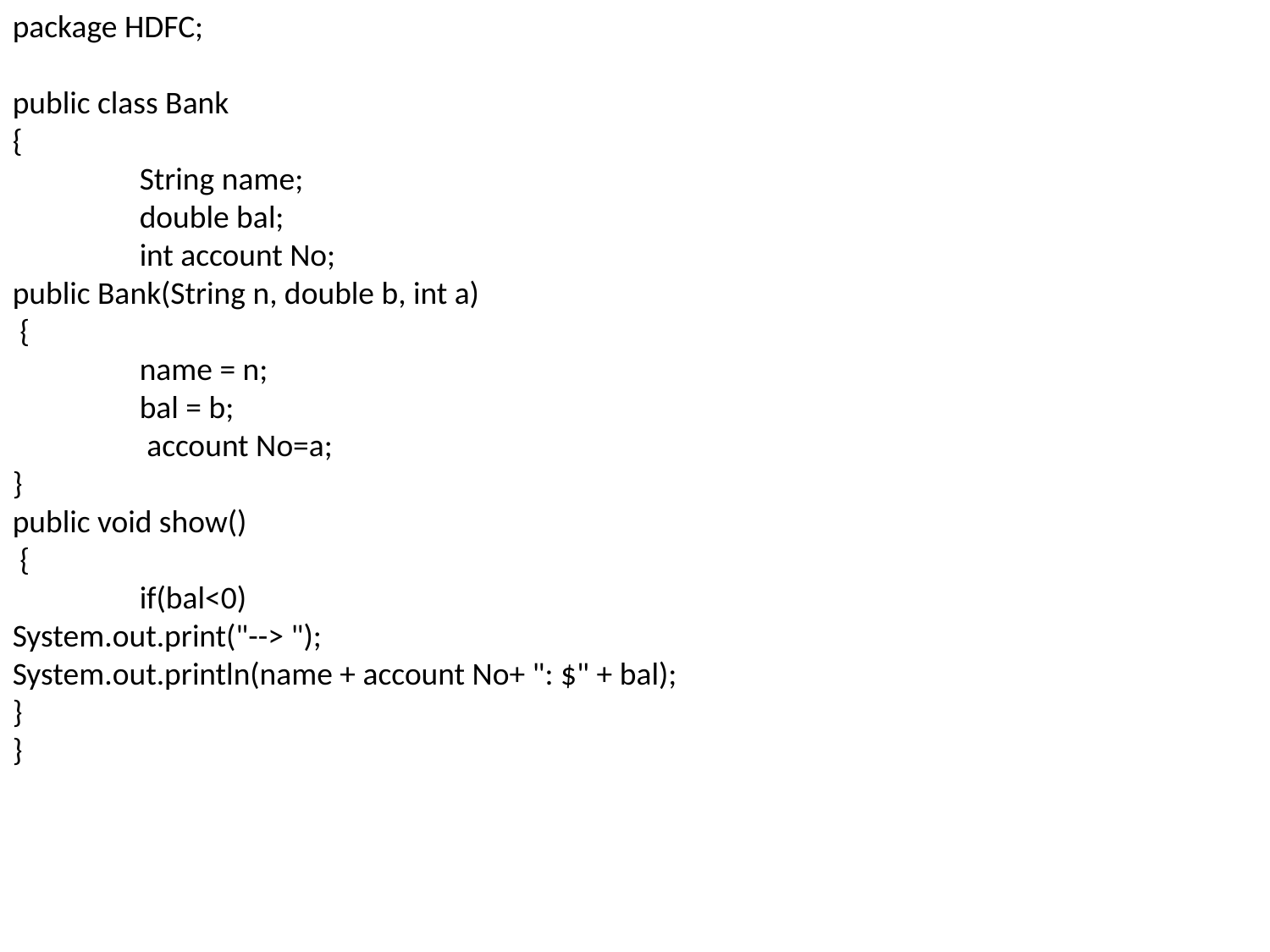

package HDFC;

public class Bank
{
	String name;
	double bal;
	int account No;
public Bank(String n, double b, int a)
 {
	name = n;
	bal = b;
	 account No=a;
}
public void show()
 {
	if(bal<0)
System.out.print("--> ");
System.out.println(name + account No+ ": $" + bal);
}
}